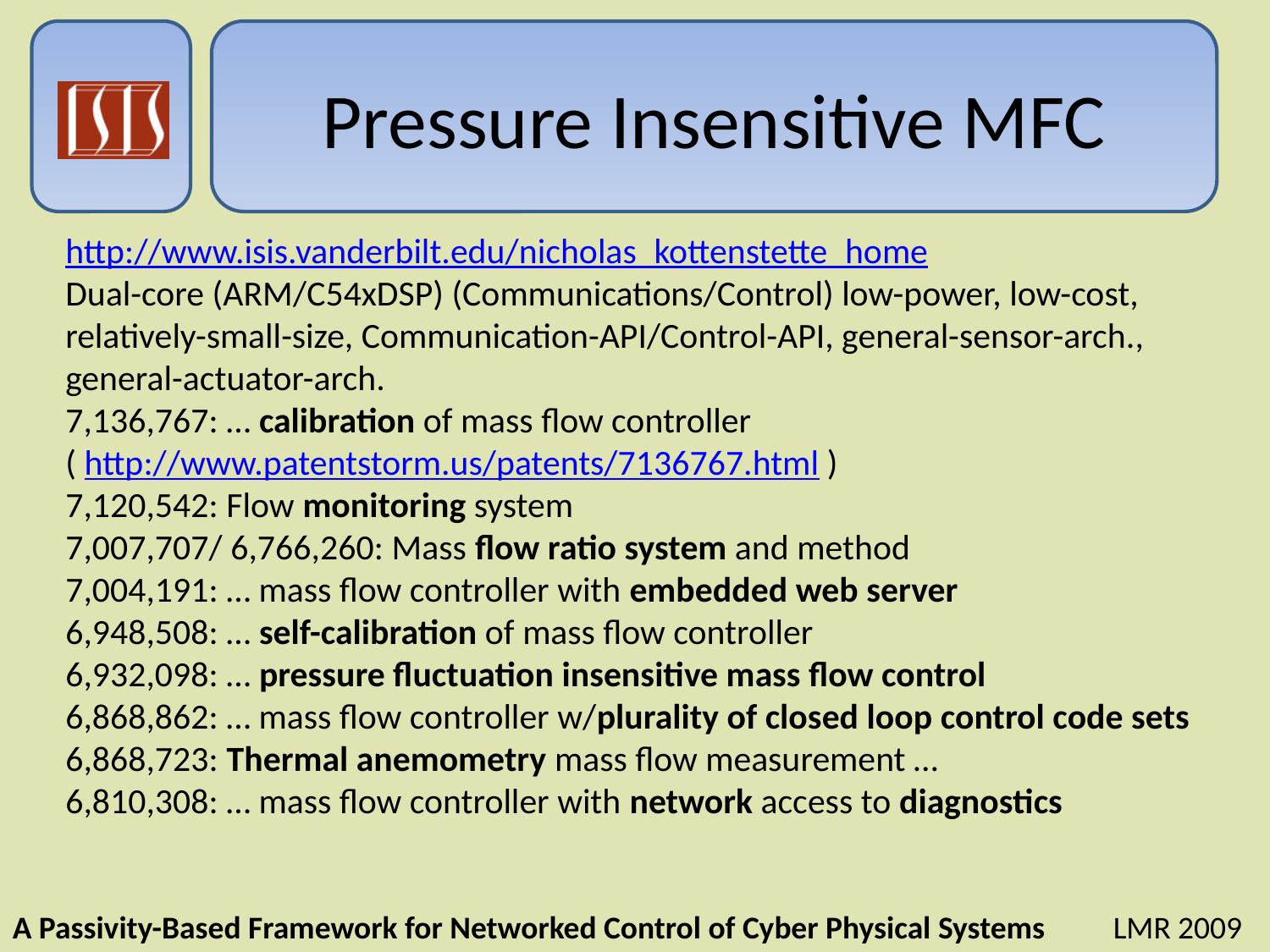

# Pressure Insensitive MFC
http://www.isis.vanderbilt.edu/nicholas_kottenstette_home
Dual-core (ARM/C54xDSP) (Communications/Control) low-power, low-cost, relatively-small-size, Communication-API/Control-API, general-sensor-arch., general-actuator-arch.
7,136,767: … calibration of mass flow controller
( http://www.patentstorm.us/patents/7136767.html )
7,120,542: Flow monitoring system
7,007,707/ 6,766,260: Mass flow ratio system and method
7,004,191: … mass flow controller with embedded web server
6,948,508: … self-calibration of mass flow controller
6,932,098: … pressure fluctuation insensitive mass flow control
6,868,862: … mass flow controller w/plurality of closed loop control code sets
6,868,723: Thermal anemometry mass flow measurement …
6,810,308: … mass flow controller with network access to diagnostics